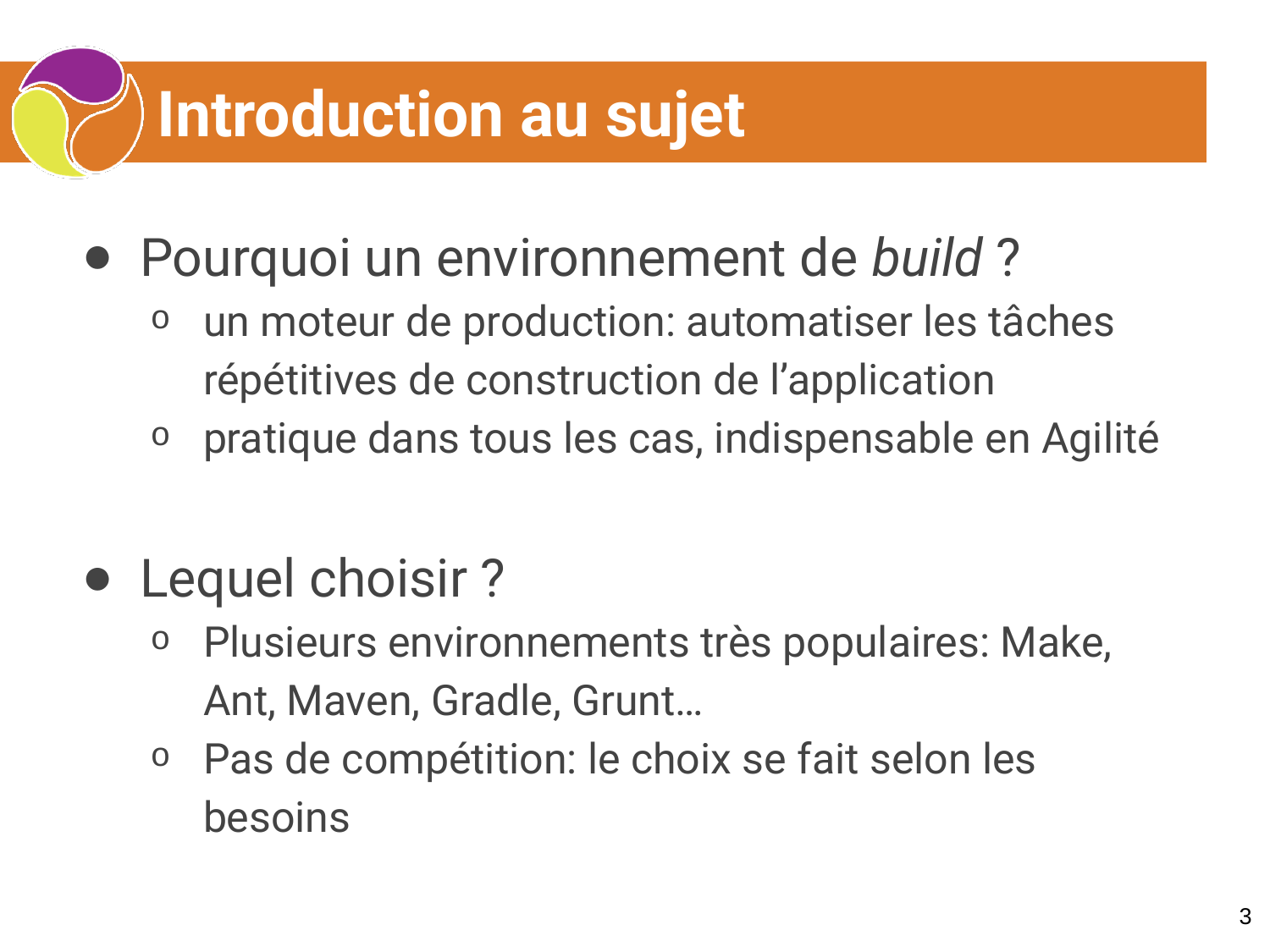

# Introduction au sujet
Pourquoi un environnement de build ?
un moteur de production: automatiser les tâches répétitives de construction de l’application
pratique dans tous les cas, indispensable en Agilité

Lequel choisir ?
Plusieurs environnements très populaires: Make, Ant, Maven, Gradle, Grunt…
Pas de compétition: le choix se fait selon les besoins
3